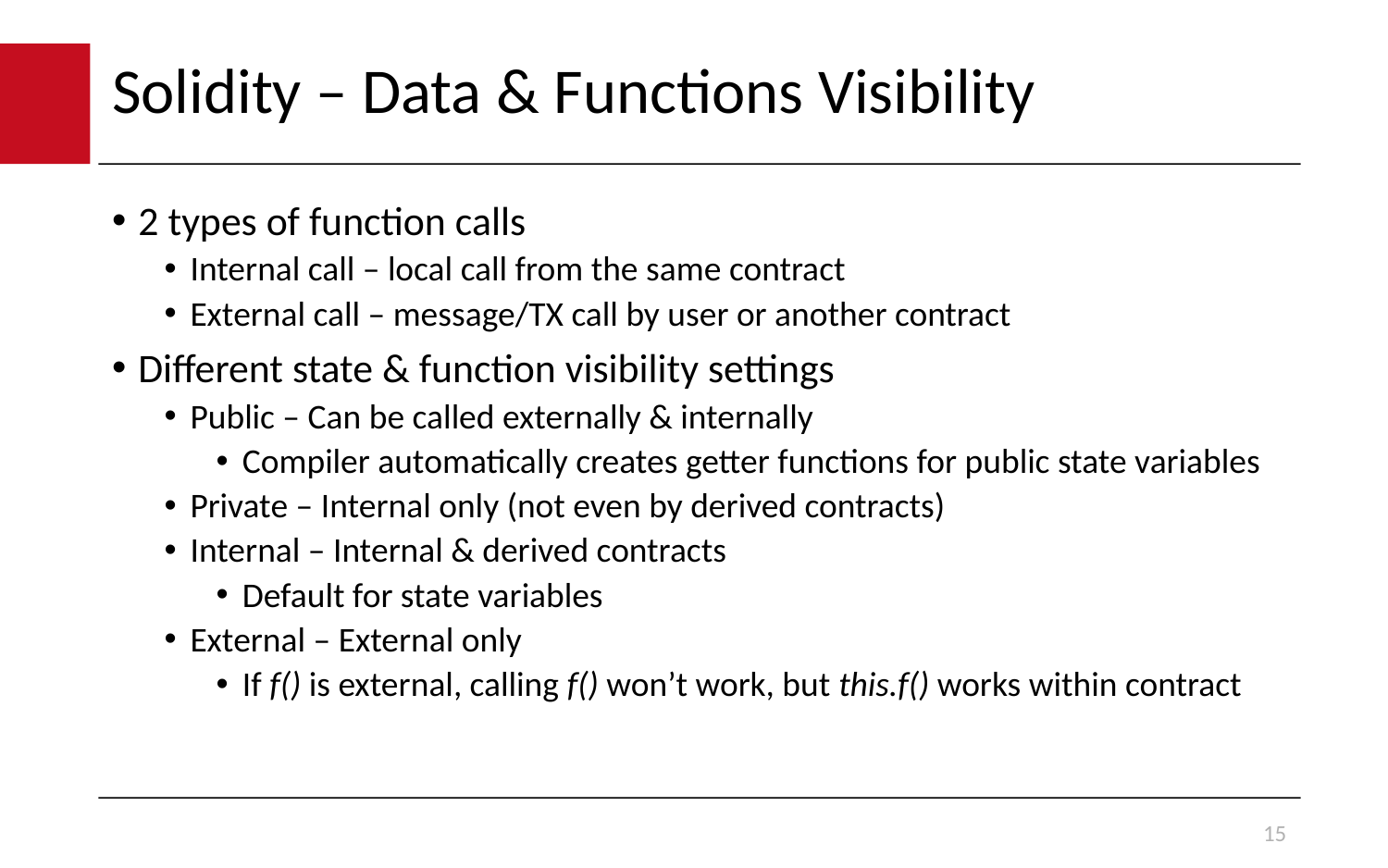

# Solidity – Data & Functions Visibility
2 types of function calls
Internal call – local call from the same contract
External call – message/TX call by user or another contract
Different state & function visibility settings
Public – Can be called externally & internally
Compiler automatically creates getter functions for public state variables
Private – Internal only (not even by derived contracts)
Internal – Internal & derived contracts
Default for state variables
External – External only
If f() is external, calling f() won’t work, but this.f() works within contract
15